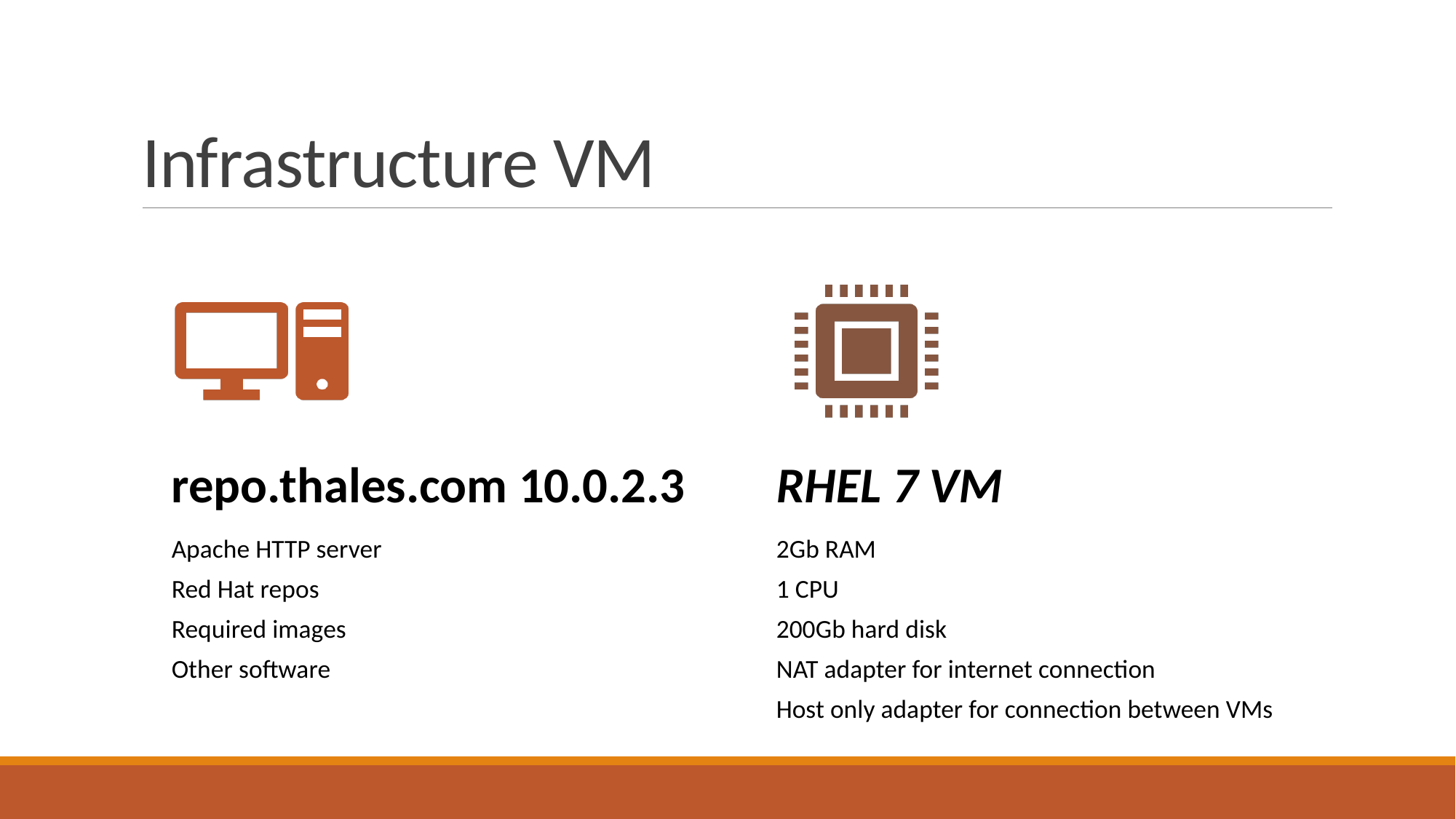

# Infrastructure VM
repo.thales.com 10.0.2.3
Apache HTTP server
Red Hat repos
Required images
Other software
RHEL 7 VM
2Gb RAM
1 CPU
200Gb hard disk
NAT adapter for internet connection
Host only adapter for connection between VMs